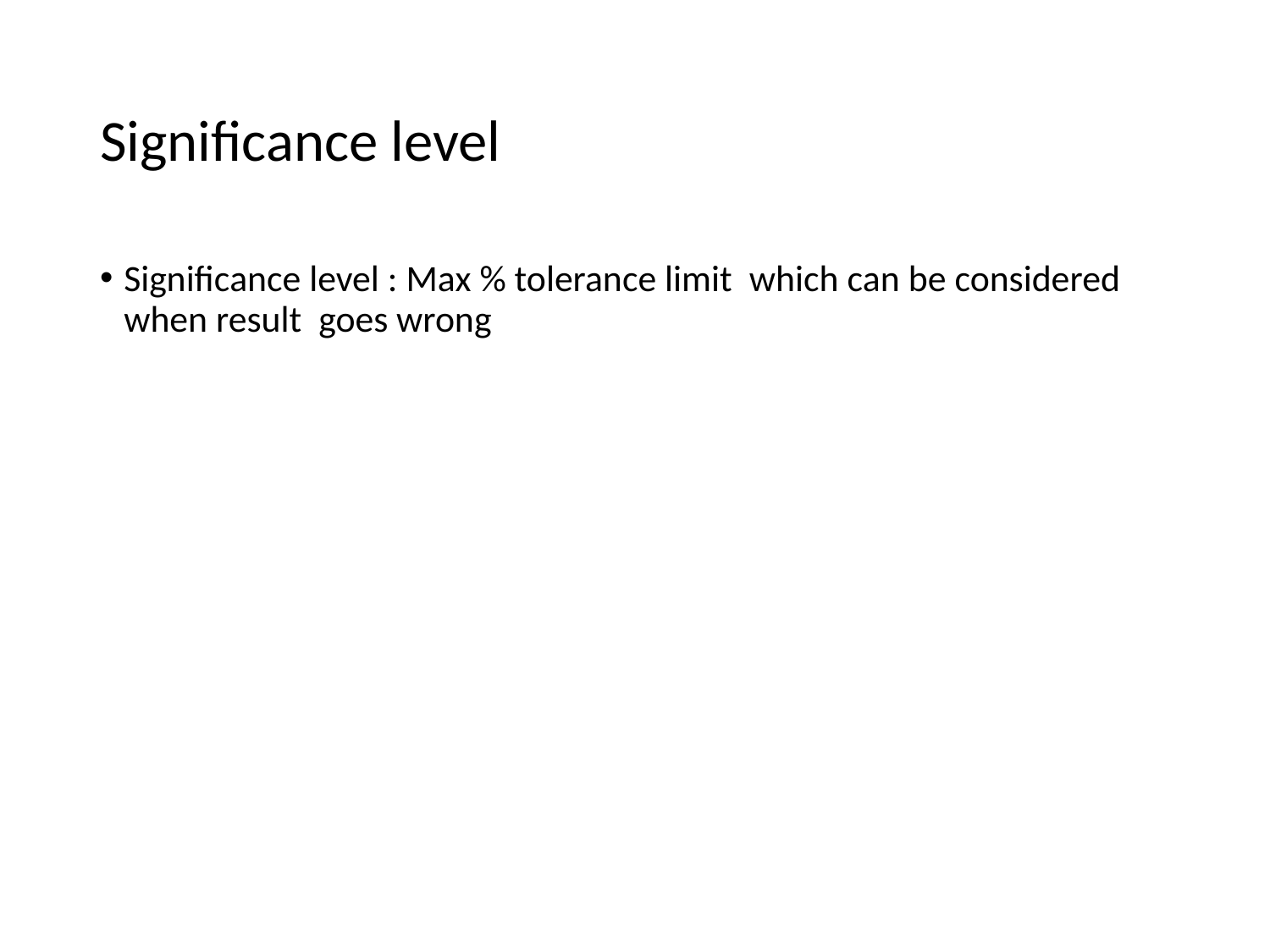

# Significance level
Significance level : Max % tolerance limit  which can be considered when result  goes wrong